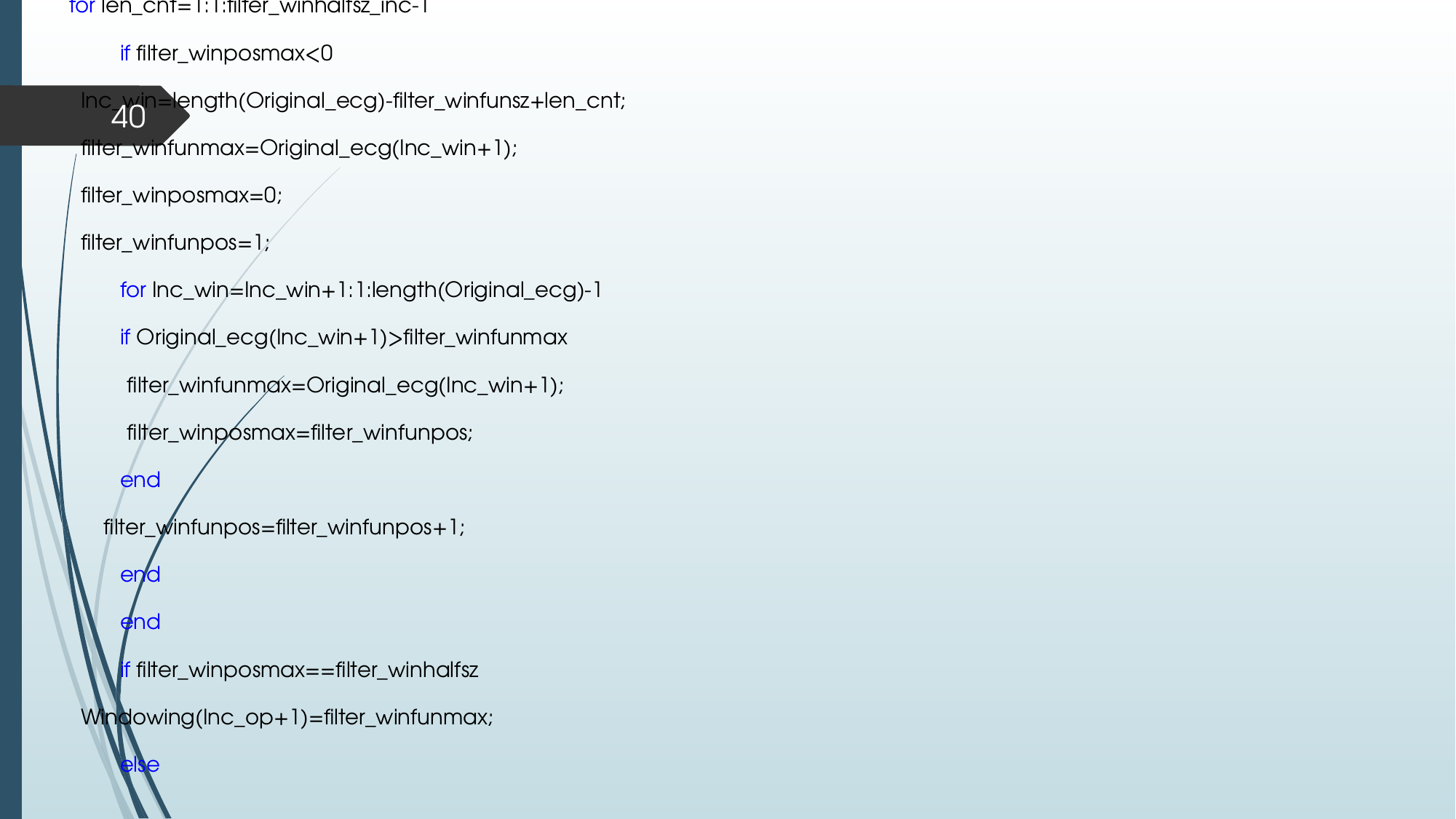

for len_cnt=1:1:filter_winhalfsz_inc-1
    	if filter_winposmax<0
            Inc_win=length(Original_ecg)-filter_winfunsz+len_cnt;
            filter_winfunmax=Original_ecg(Inc_win+1);
            filter_winposmax=0;
            filter_winfunpos=1;
        	for Inc_win=Inc_win+1:1:length(Original_ecg)-1
            	if Original_ecg(Inc_win+1)>filter_winfunmax
                    filter_winfunmax=Original_ecg(Inc_win+1);
                    filter_winposmax=filter_winfunpos;
            	end
                filter_winfunpos=filter_winfunpos+1;
        	end
    	end
    	if filter_winposmax==filter_winhalfsz
            Windowing(Inc_op+1)=filter_winfunmax;
    	else

40